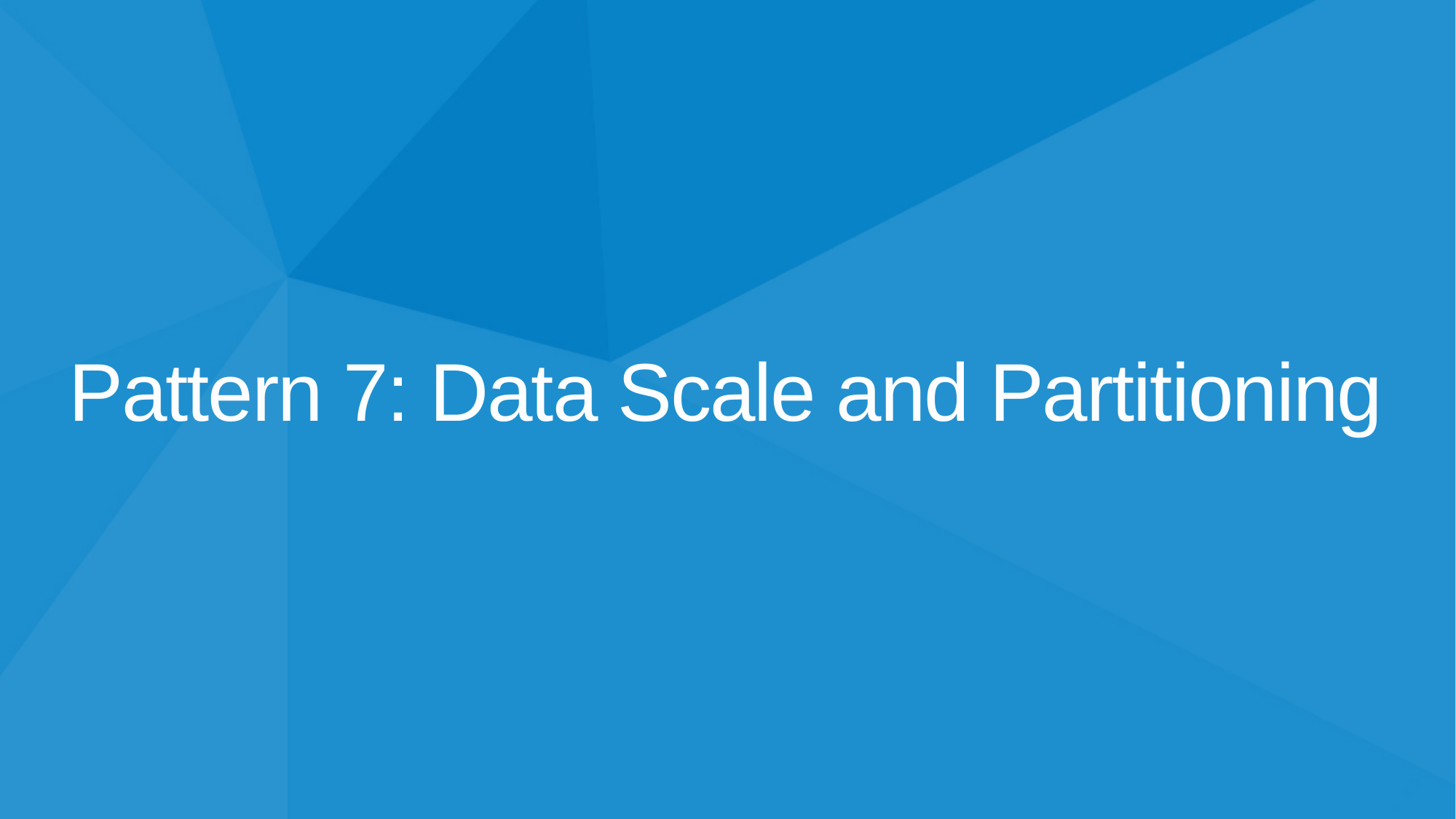

# Pattern 7: Data Scale and Partitioning